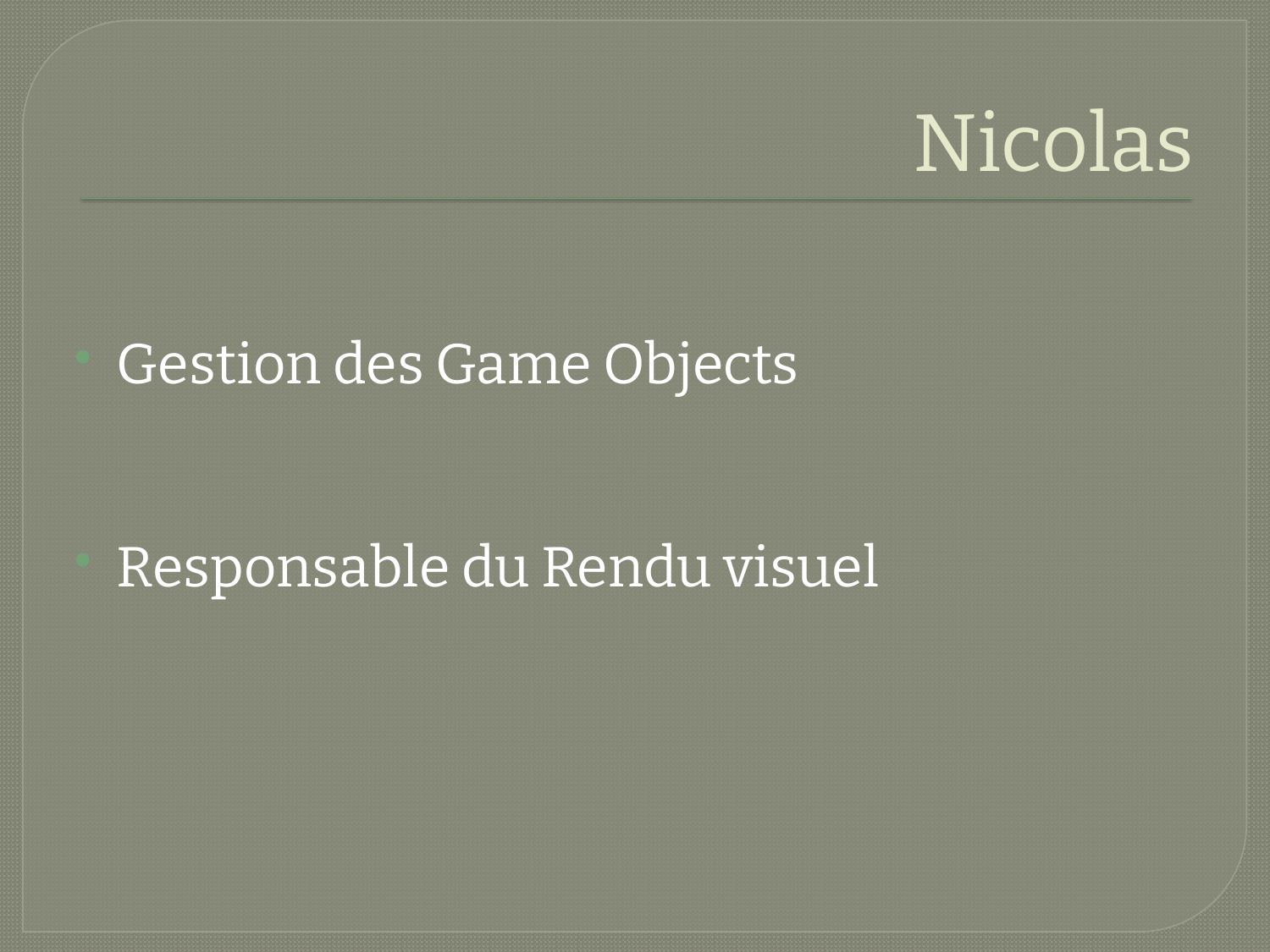

# Nicolas
Gestion des Game Objects

Responsable du Rendu visuel